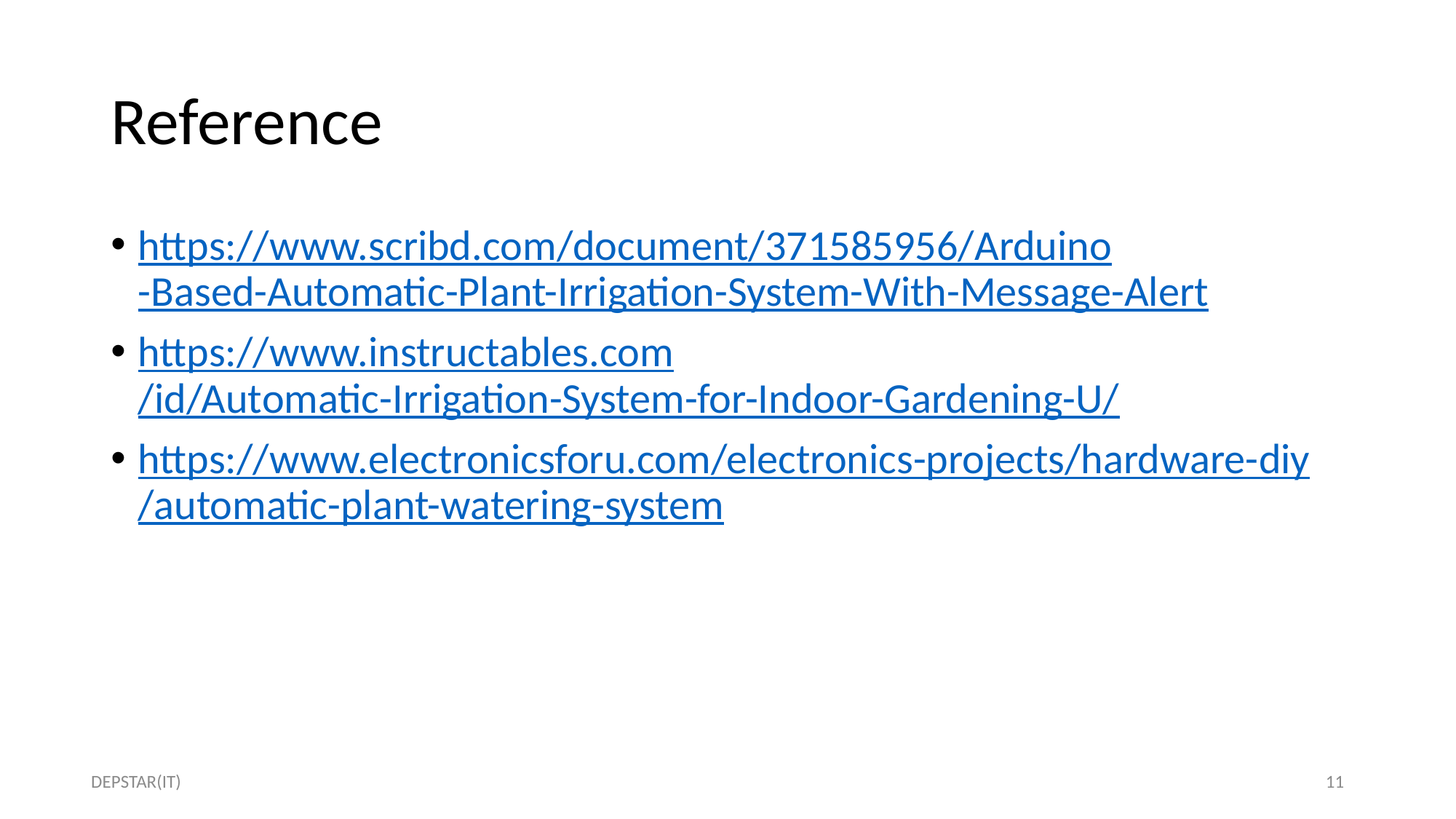

# Reference
https://www.scribd.com/document/371585956/Arduino-Based-Automatic-Plant-Irrigation-System-With-Message-Alert
https://www.instructables.com/id/Automatic-Irrigation-System-for-Indoor-Gardening-U/
https://www.electronicsforu.com/electronics-projects/hardware-diy/automatic-plant-watering-system
DEPSTAR(IT)
11